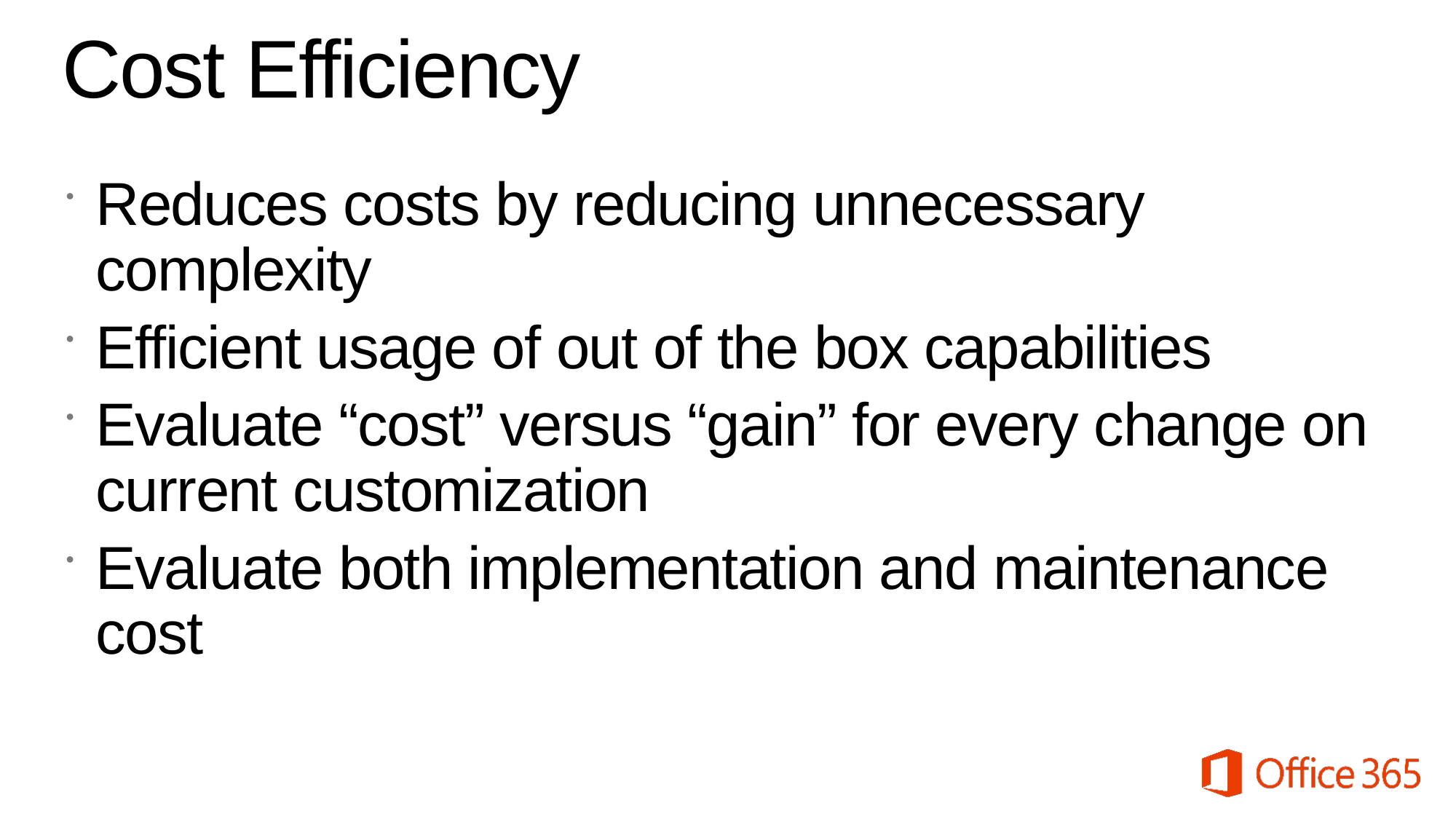

# Cost Efficiency
Reduces costs by reducing unnecessary complexity
Efficient usage of out of the box capabilities
Evaluate “cost” versus “gain” for every change on current customization
Evaluate both implementation and maintenance cost